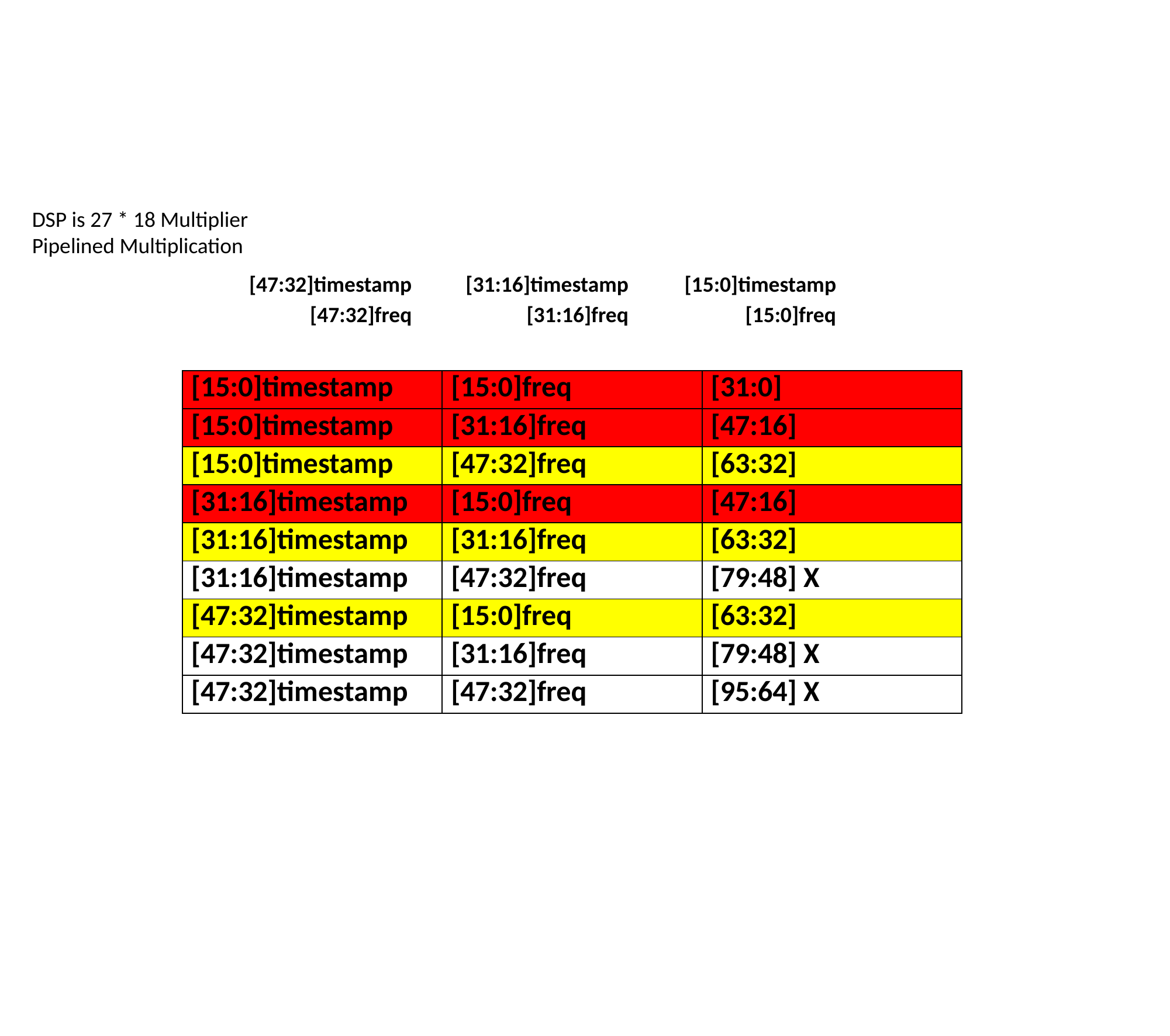

DSP is 27 * 18 Multiplier
Pipelined Multiplication
[47:32]timestamp
[31:16]timestamp
[15:0]timestamp
[47:32]freq
[31:16]freq
[15:0]freq
| [15:0]timestamp | [15:0]freq | [31:0] |
| --- | --- | --- |
| [15:0]timestamp | [31:16]freq | [47:16] |
| [15:0]timestamp | [47:32]freq | [63:32] |
| [31:16]timestamp | [15:0]freq | [47:16] |
| [31:16]timestamp | [31:16]freq | [63:32] |
| [31:16]timestamp | [47:32]freq | [79:48] X |
| [47:32]timestamp | [15:0]freq | [63:32] |
| [47:32]timestamp | [31:16]freq | [79:48] X |
| [47:32]timestamp | [47:32]freq | [95:64] X |